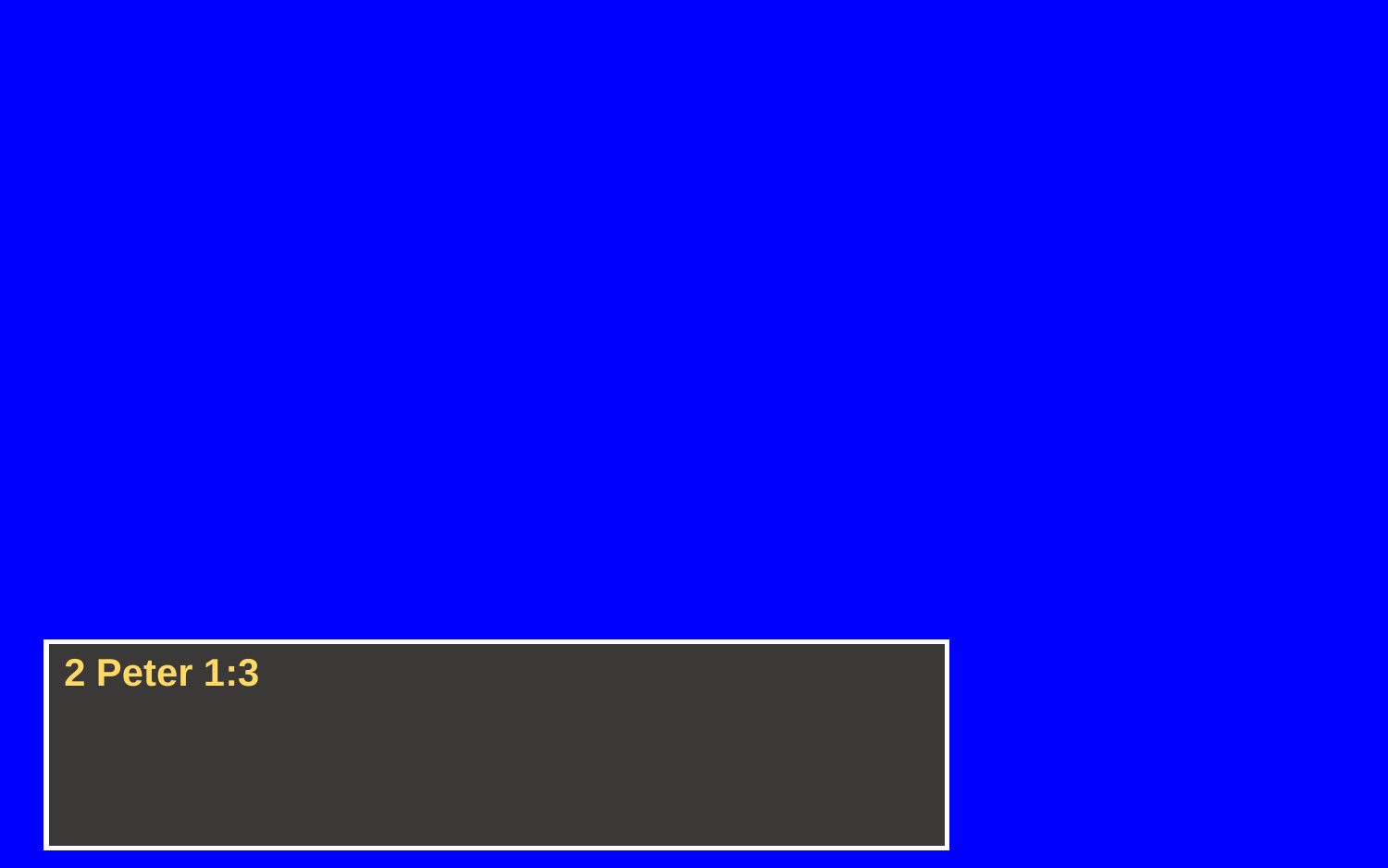

2 Peter 1:3
.. has been our guide by his glory and virtue;